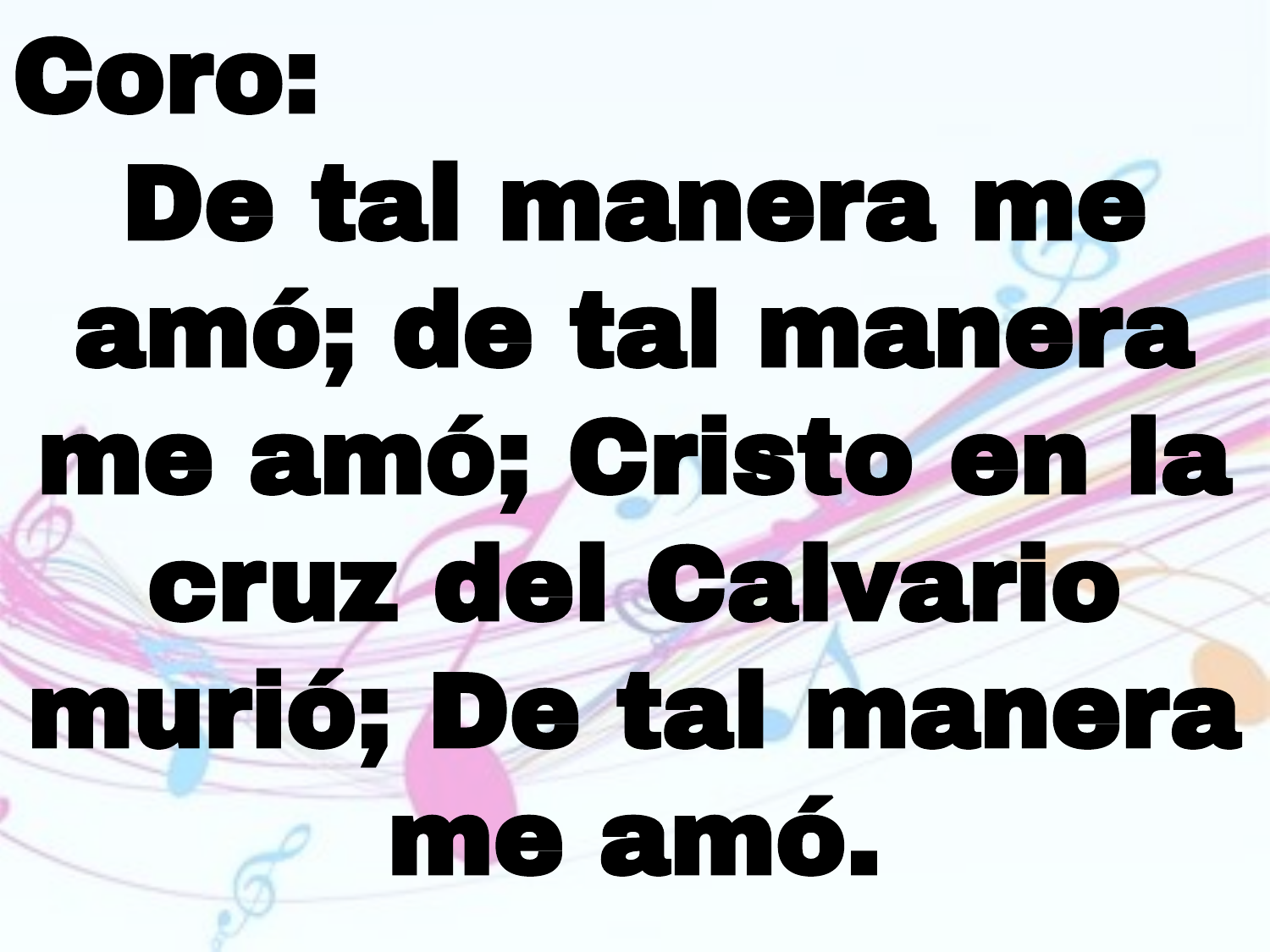

Coro:
De tal manera me amó; de tal manera
me amó; Cristo en la cruz del Calvario murió; De tal manera me amó.